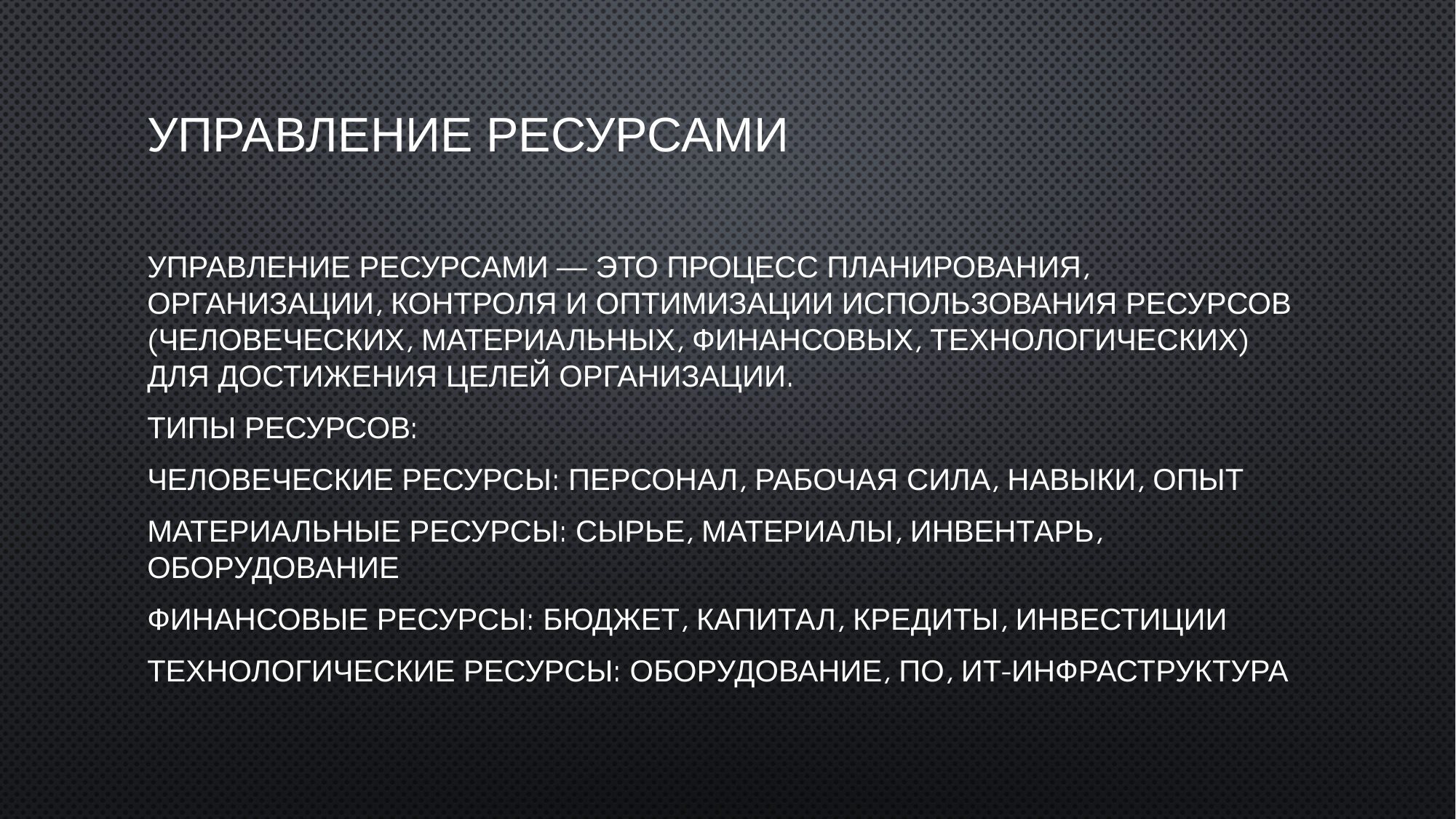

# Управление ресурсами
Управление ресурсами — это процесс планирования, организации, контроля и оптимизации использования ресурсов (человеческих, материальных, финансовых, технологических) для достижения целей организации.
Типы ресурсов:
Человеческие Ресурсы: Персонал, рабочая сила, навыки, опыт
Материальные Ресурсы: Сырье, материалы, инвентарь, оборудование
Финансовые Ресурсы: Бюджет, капитал, кредиты, инвестиции
Технологические Ресурсы: Оборудование, ПО, ИТ-инфраструктура